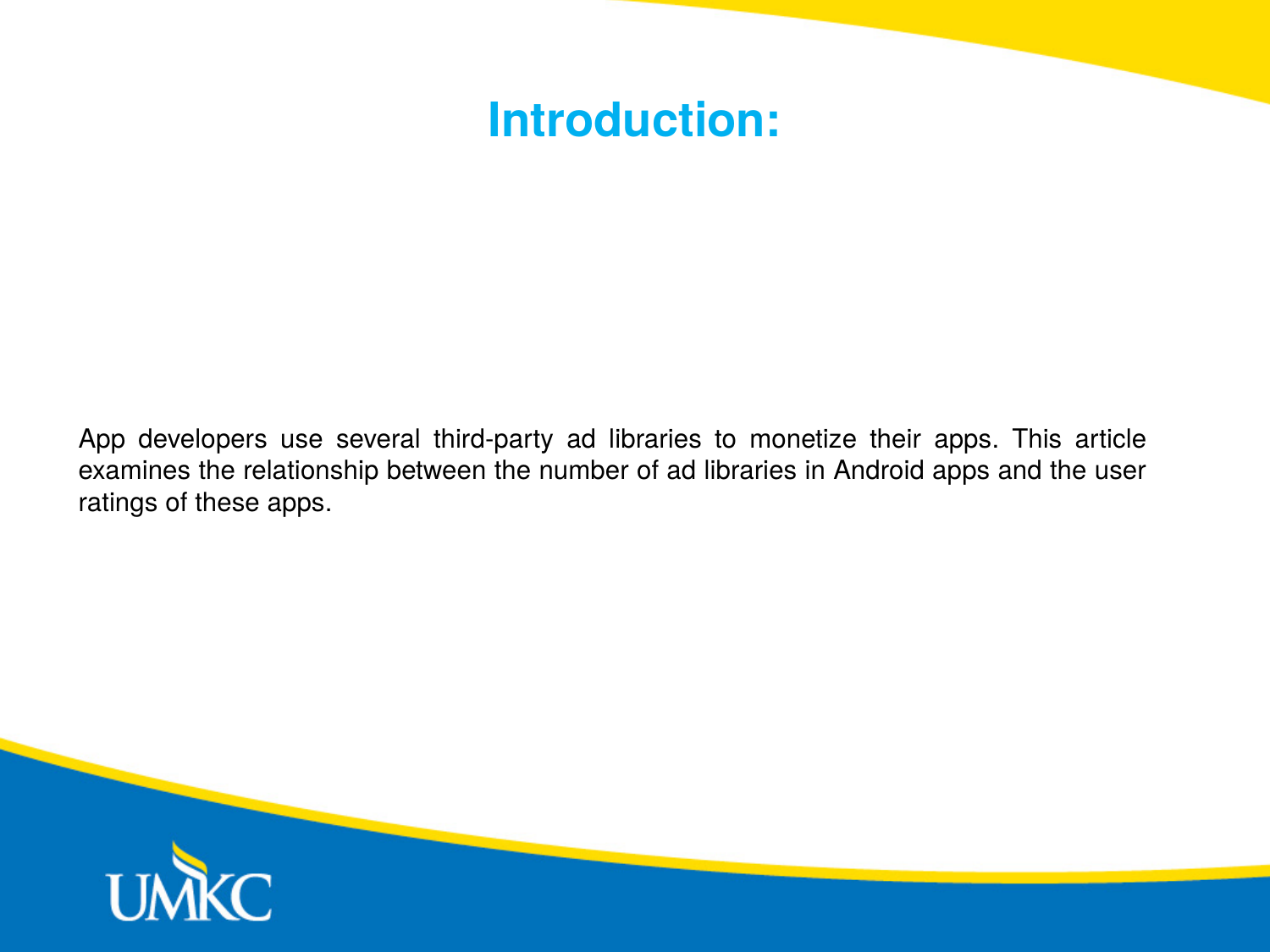

# Introduction:

App developers use several third-party ad libraries to monetize their apps. This article examines the relationship between the number of ad libraries in Android apps and the user ratings of these apps.